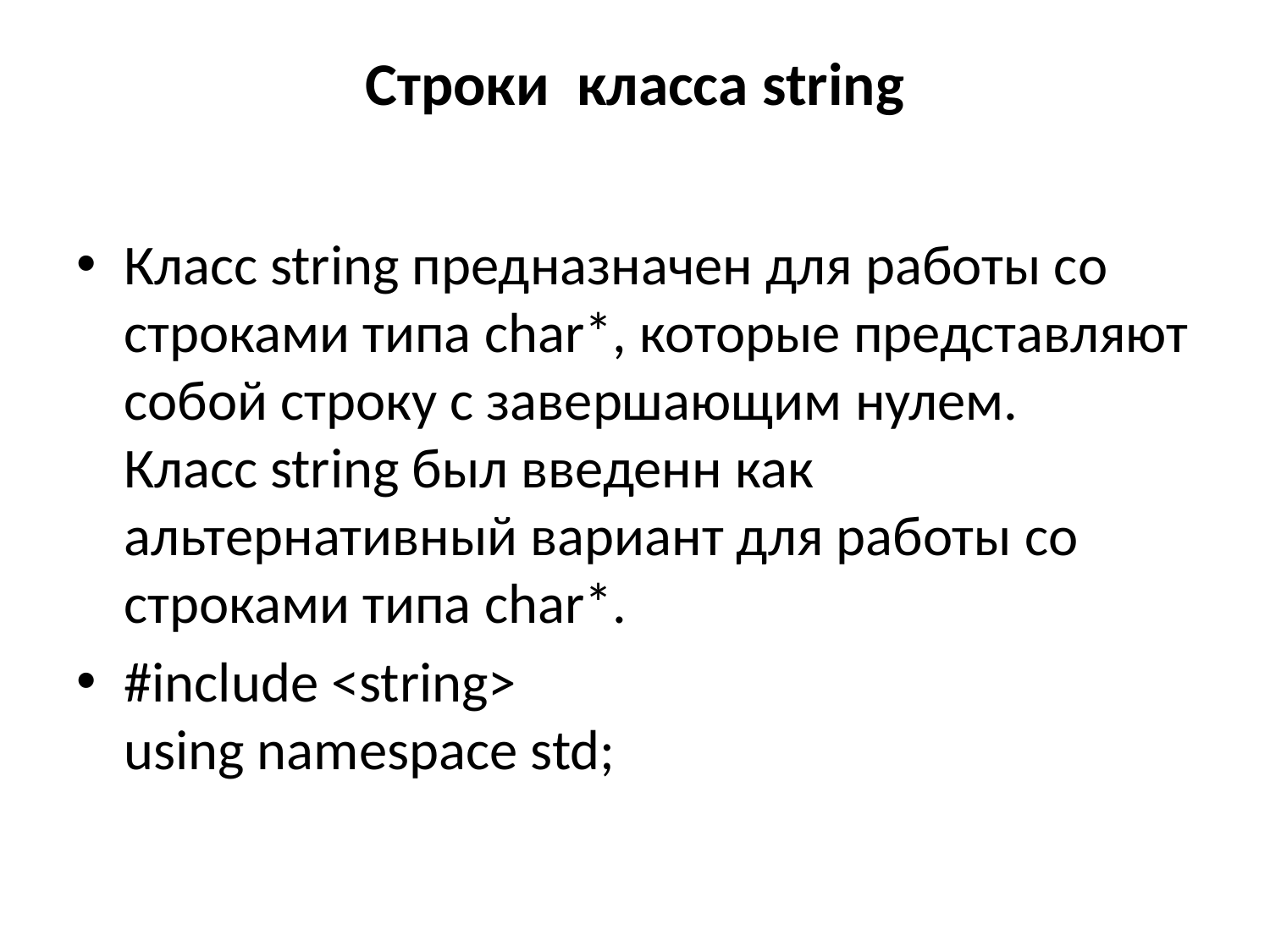

# Строки  класса string
Класс string предназначен для работы со строками типа char*, которые представляют собой строку с завершающим нулем. Класс string был введенн как альтернативный вариант для работы со строками типа char*.
#include <string>
using namespace std;